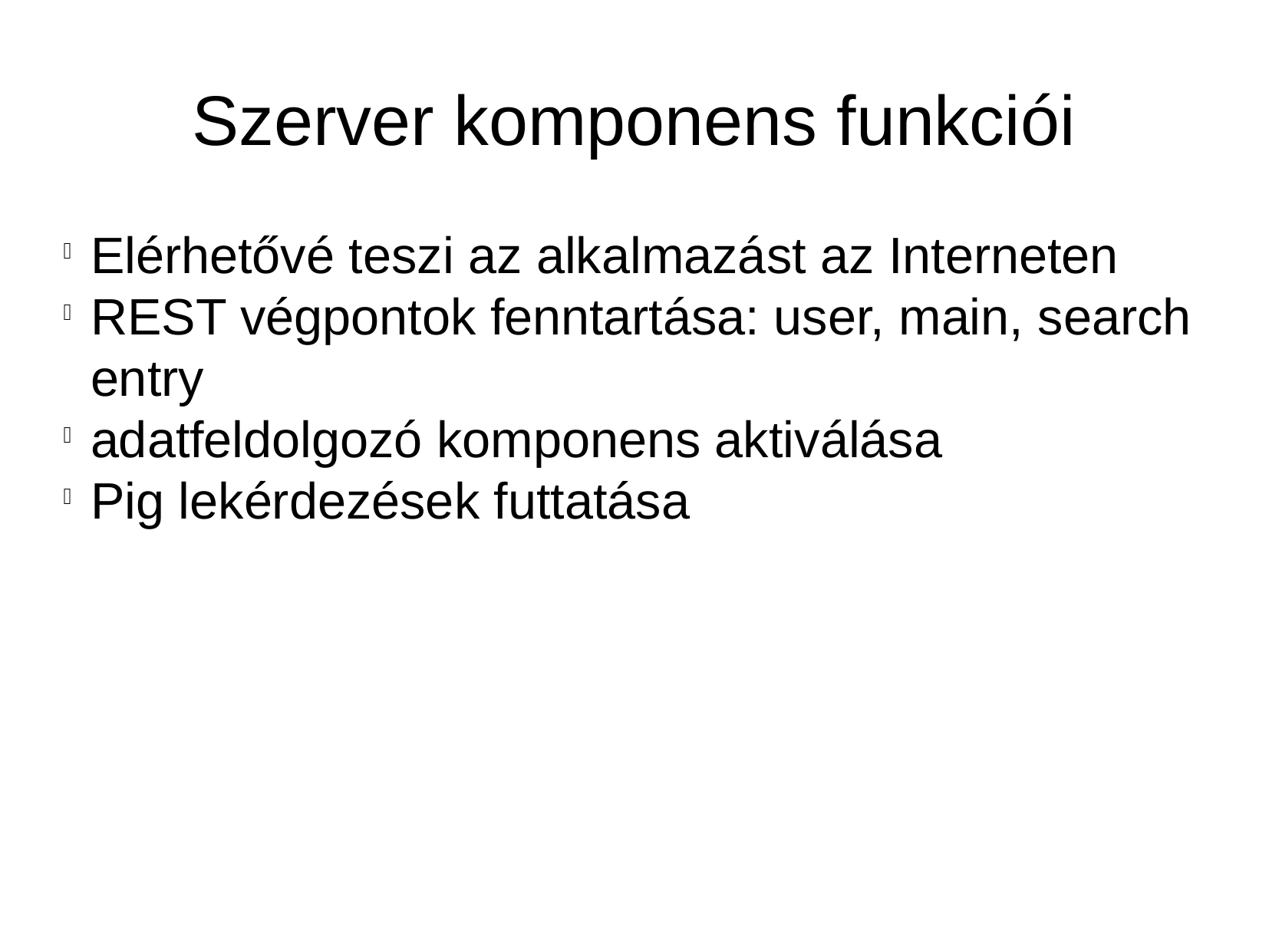

Szerver komponens funkciói
Elérhetővé teszi az alkalmazást az Interneten
REST végpontok fenntartása: user, main, search entry
adatfeldolgozó komponens aktiválása
Pig lekérdezések futtatása